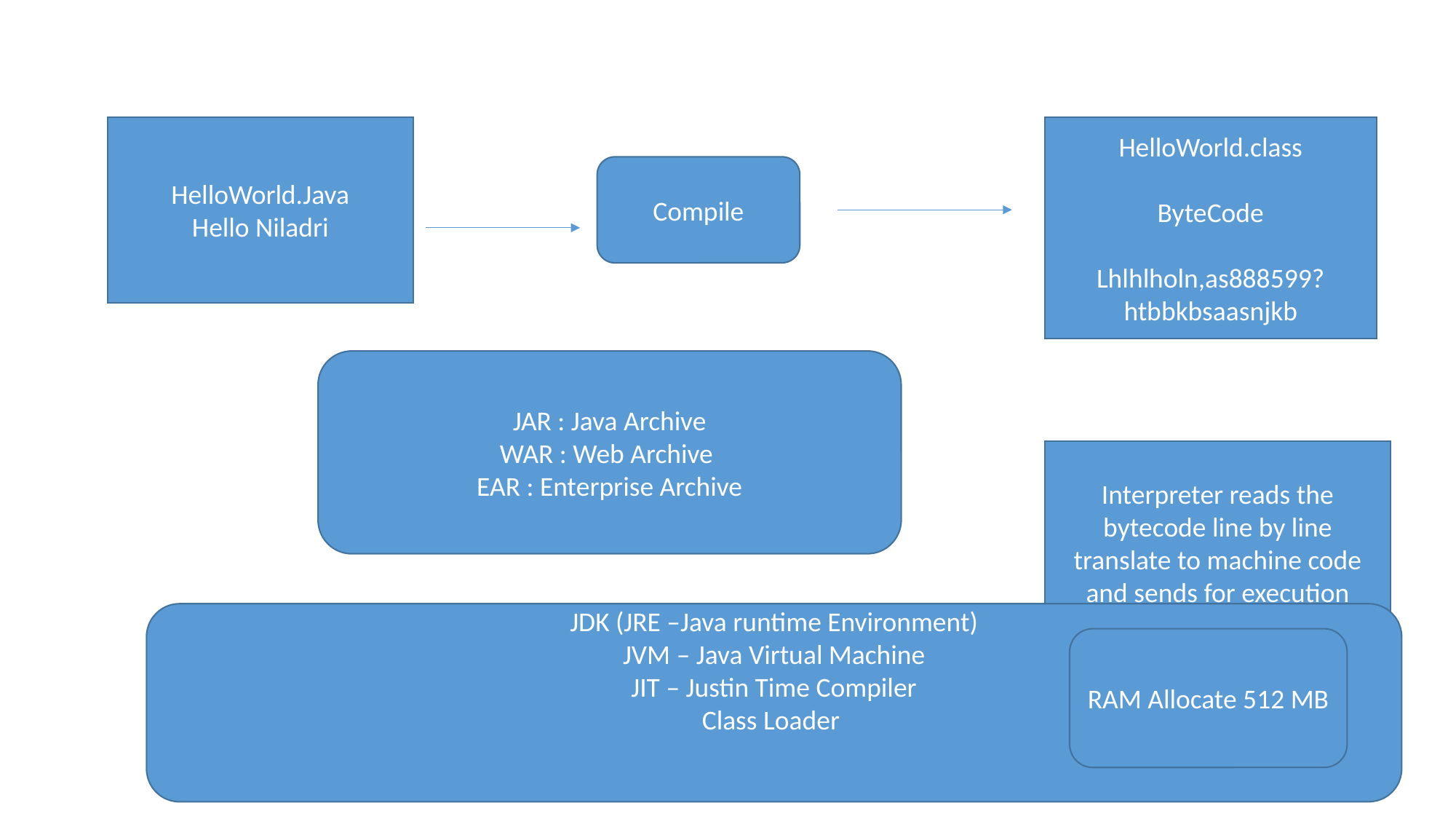

HelloWorld.Java
Hello Niladri
HelloWorld.class

ByteCode

Lhlhlholn,as888599?htbbkbsaasnjkb
Compile
JAR : Java Archive
WAR : Web Archive
EAR : Enterprise Archive
Interpreter reads the bytecode line by line translate to machine code and sends for execution
JDK (JRE –Java runtime Environment)
JVM – Java Virtual Machine
JIT – Justin Time Compiler
Class Loader

RAM Allocate 512 MB